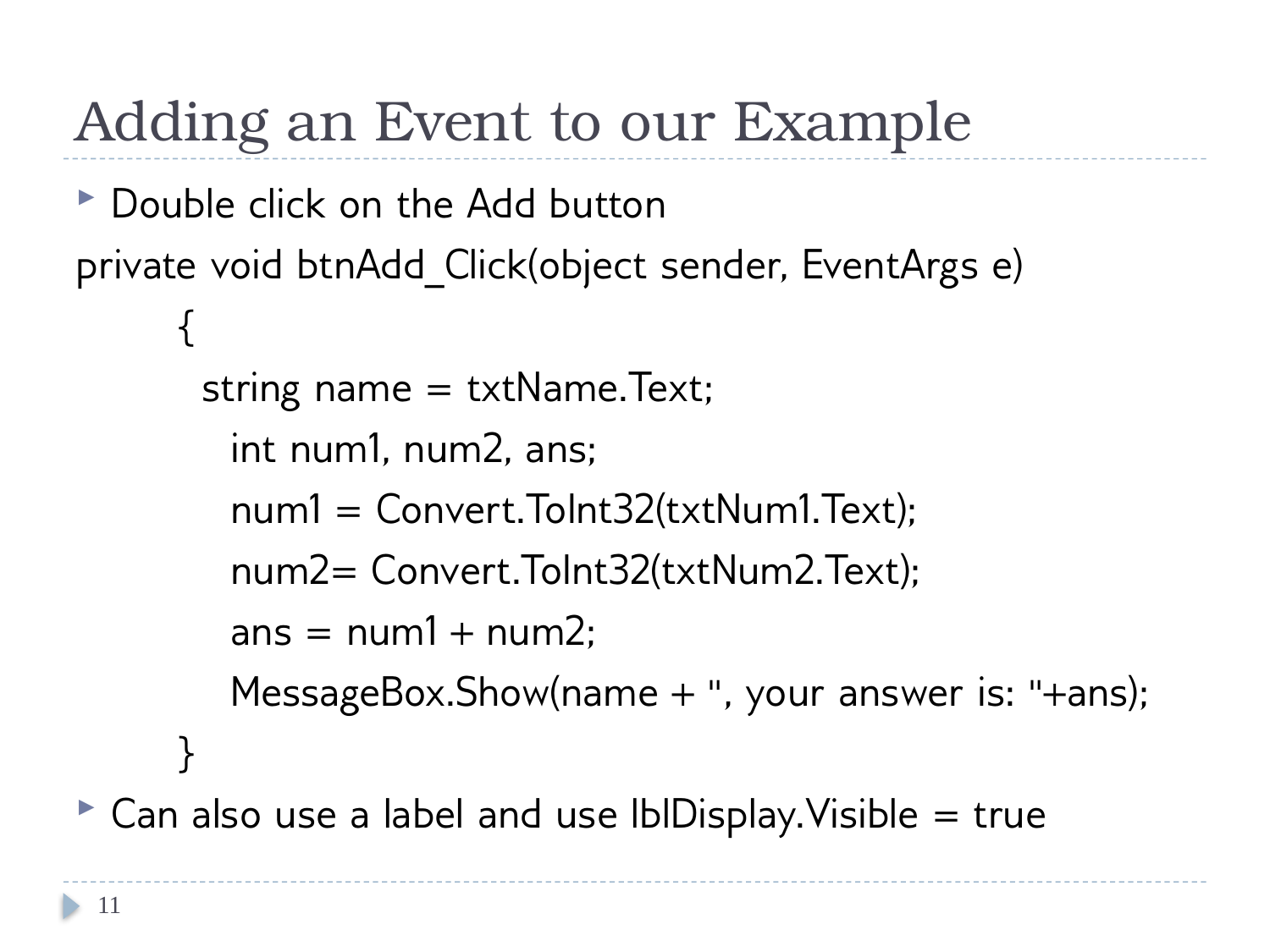

# Adding an Event to our Example
Double click on the Add button
private void btnAdd_Click(object sender, EventArgs e)
        {
	       string name = txtName.Text;
            int num1, num2, ans;
            num1 = Convert.ToInt32(txtNum1.Text);
            num2= Convert.ToInt32(txtNum2.Text);
            ans = num1 + num2;
            MessageBox.Show(name + ", your answer is: "+ans);
        }
Can also use a label and use lblDisplay.Visible = true
11